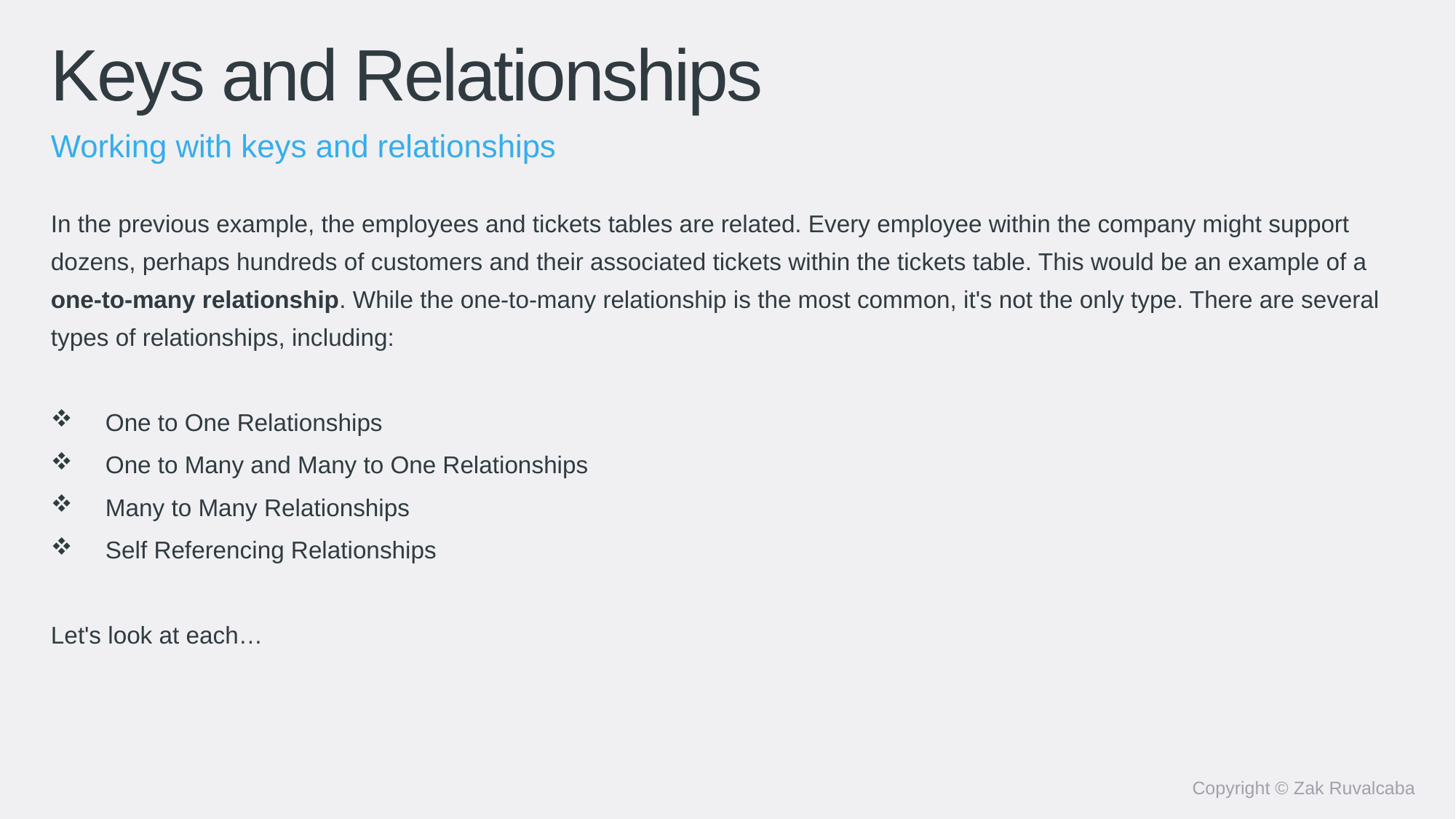

# Keys and Relationships
Working with keys and relationships
In the previous example, the employees and tickets tables are related. Every employee within the company might support dozens, perhaps hundreds of customers and their associated tickets within the tickets table. This would be an example of a one-to-many relationship. While the one-to-many relationship is the most common, it's not the only type. There are several types of relationships, including:

One to One Relationships
One to Many and Many to One Relationships
Many to Many Relationships
Self Referencing Relationships

Let's look at each…